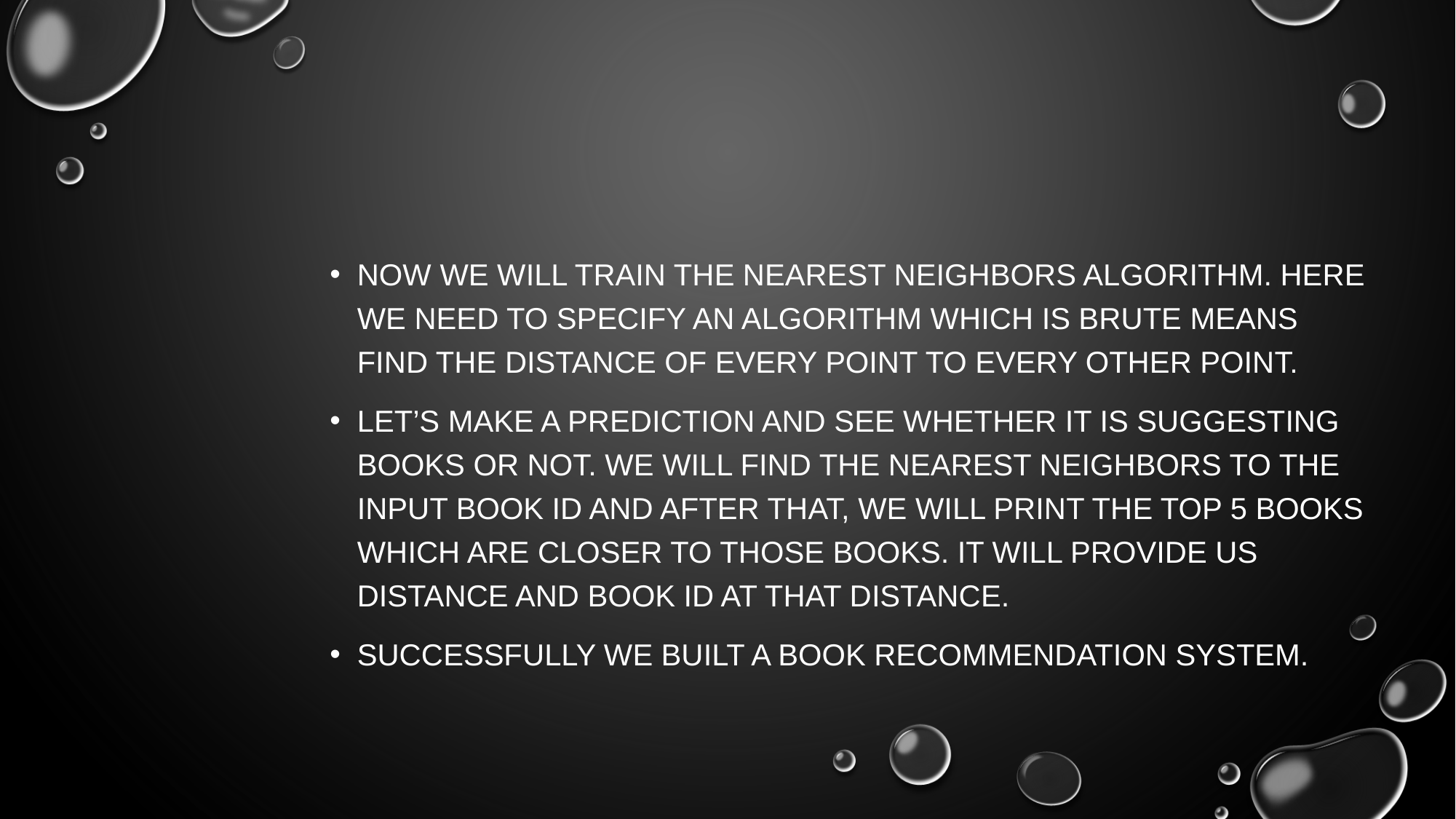

#
Now we will train the nearest neighbors algorithm. here we need to specify an algorithm which is brute means find the distance of every point to every other point.
Let’s make a prediction and see whether it is suggesting books or not. we will find the nearest neighbors to the input book id and after that, we will print the top 5 books which are closer to those books. It will provide us distance and book id at that distance.
Successfully we built a book recommendation system.